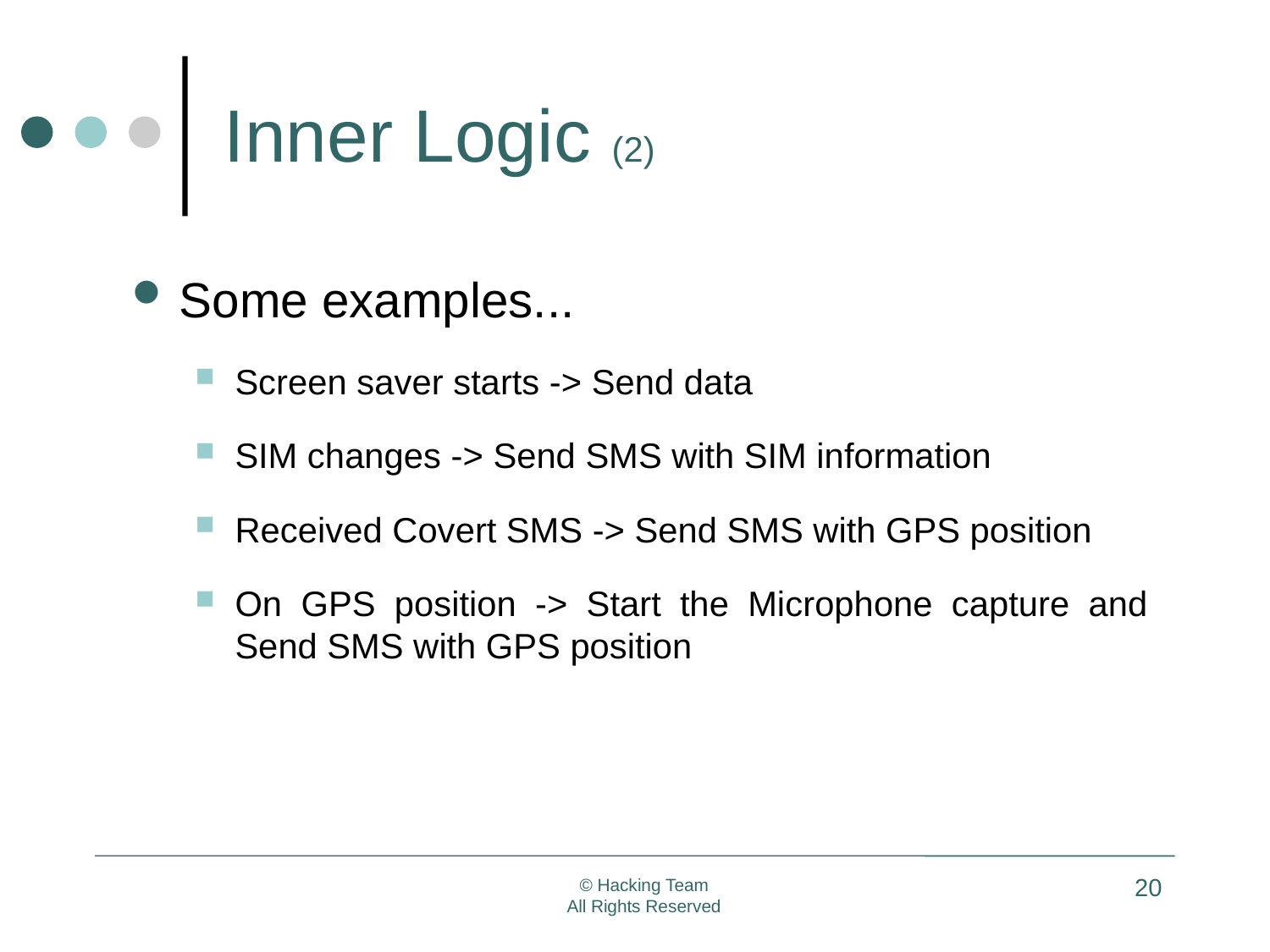

# Inner Logic (2)
Some examples...

Screen saver starts -> Send data

SIM changes -> Send SMS with SIM information

Received Covert SMS -> Send SMS with GPS position

On GPS position -> Start the Microphone capture and Send SMS with GPS position

20
© Hacking Team
All Rights Reserved